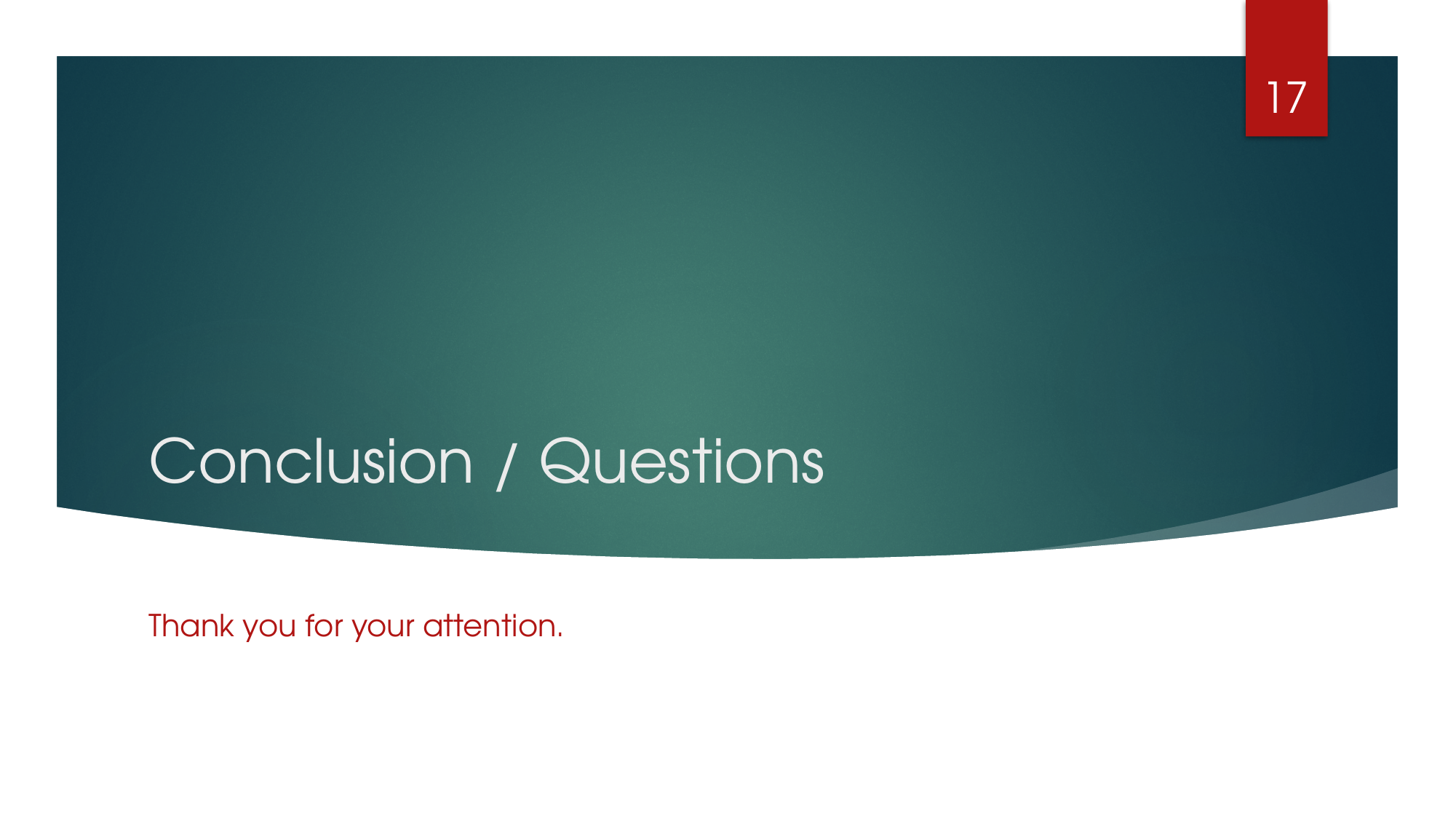

17
# Conclusion / Questions
Thank you for your attention.